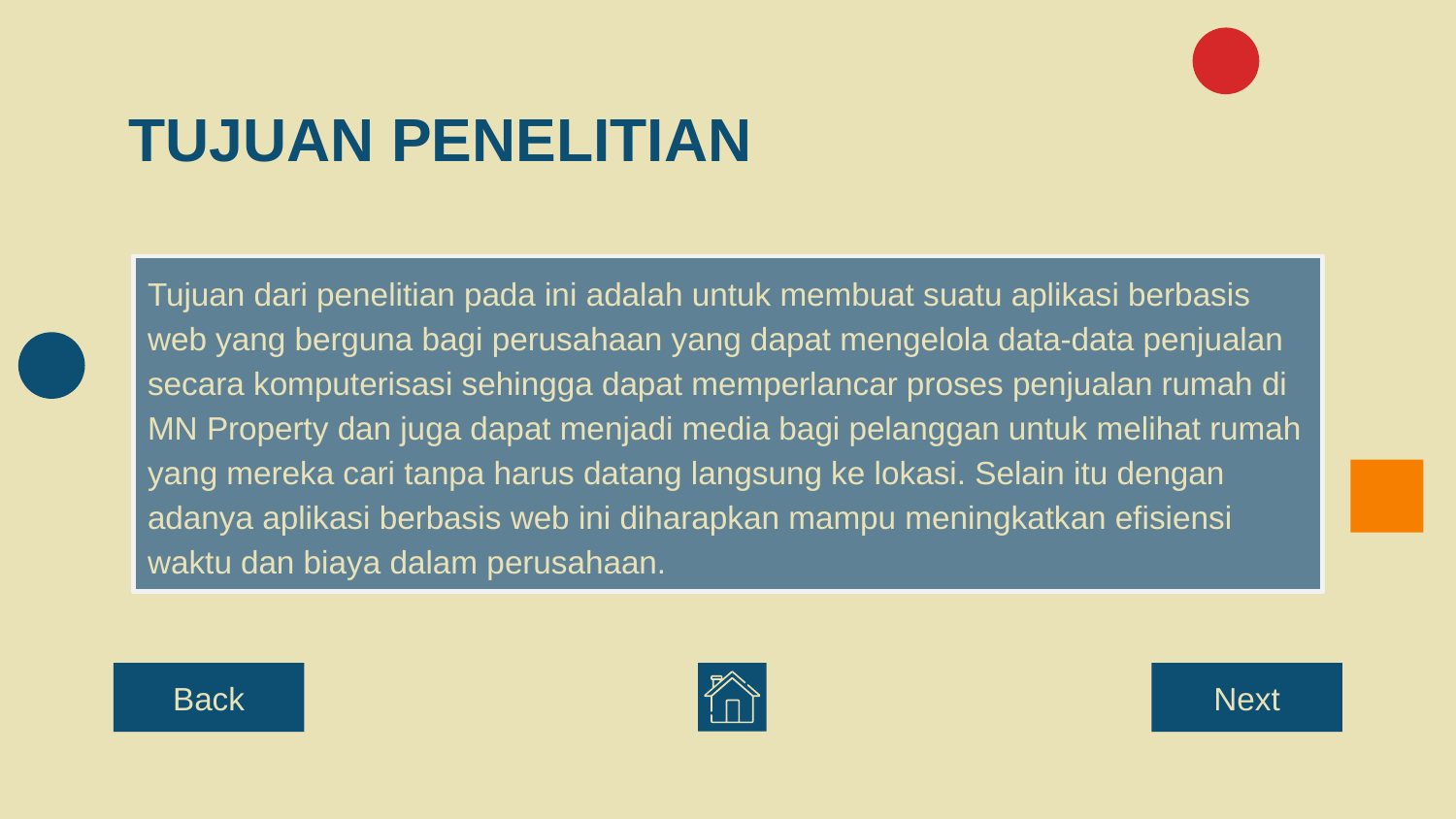

# TUJUAN PENELITIAN
Tujuan dari penelitian pada ini adalah untuk membuat suatu aplikasi berbasis web yang berguna bagi perusahaan yang dapat mengelola data-data penjualan secara komputerisasi sehingga dapat memperlancar proses penjualan rumah di MN Property dan juga dapat menjadi media bagi pelanggan untuk melihat rumah yang mereka cari tanpa harus datang langsung ke lokasi. Selain itu dengan adanya aplikasi berbasis web ini diharapkan mampu meningkatkan efisiensi waktu dan biaya dalam perusahaan.
Back

Next